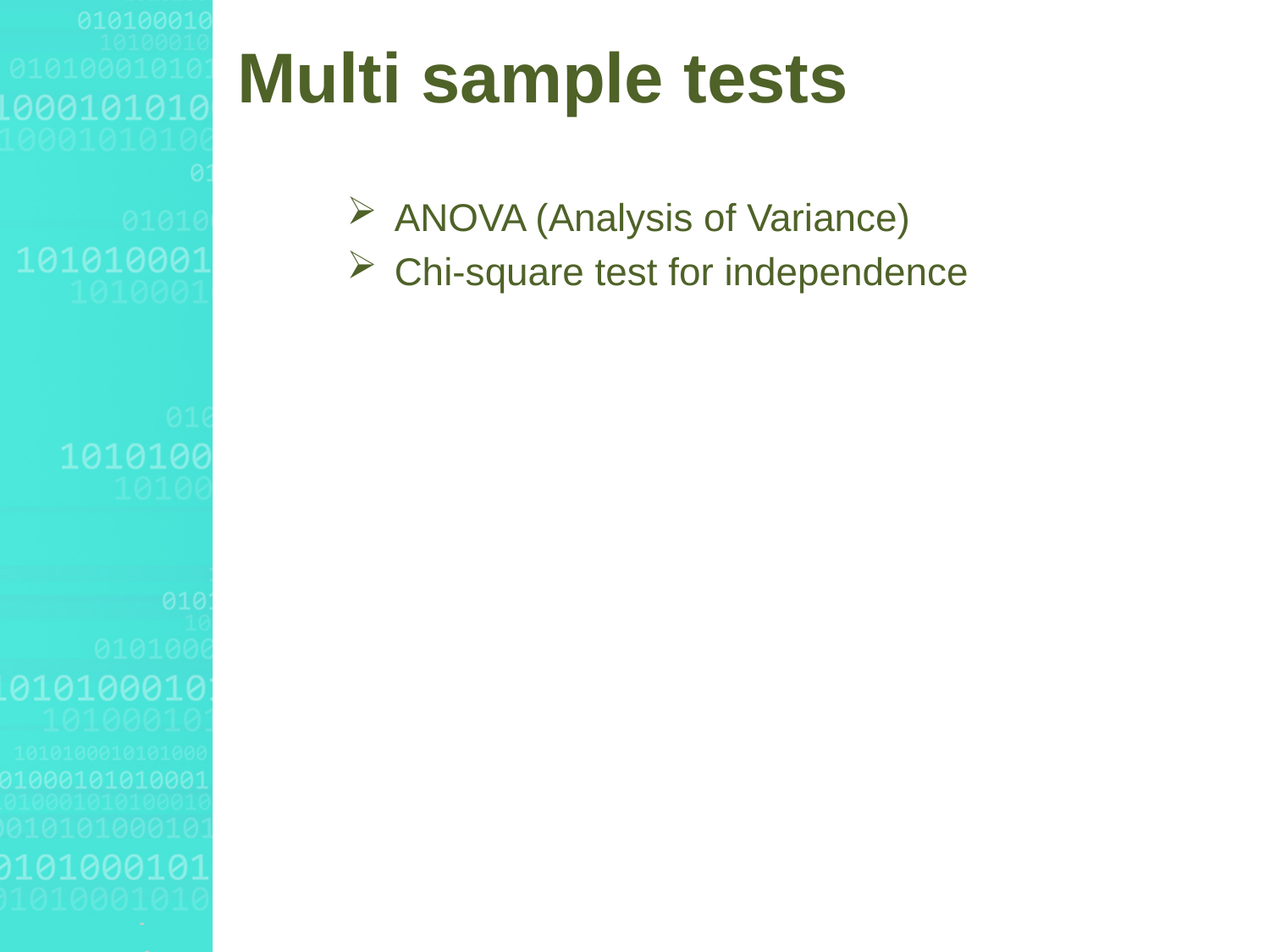

# Multi sample tests
ANOVA (Analysis of Variance)
Chi-square test for independence